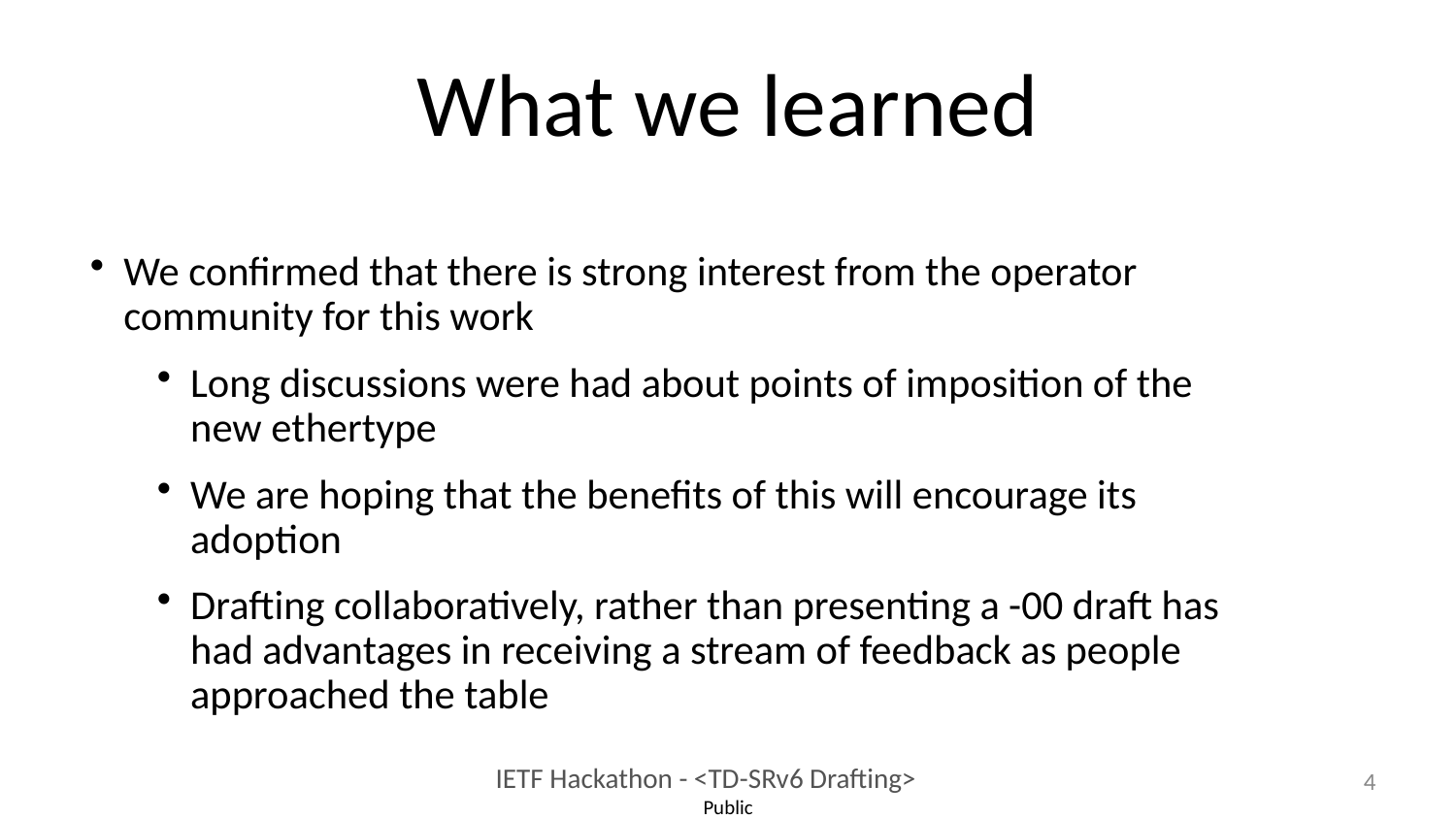

# What we learned
We confirmed that there is strong interest from the operator community for this work
Long discussions were had about points of imposition of the new ethertype
We are hoping that the benefits of this will encourage its adoption
Drafting collaboratively, rather than presenting a -00 draft has had advantages in receiving a stream of feedback as people approached the table
4